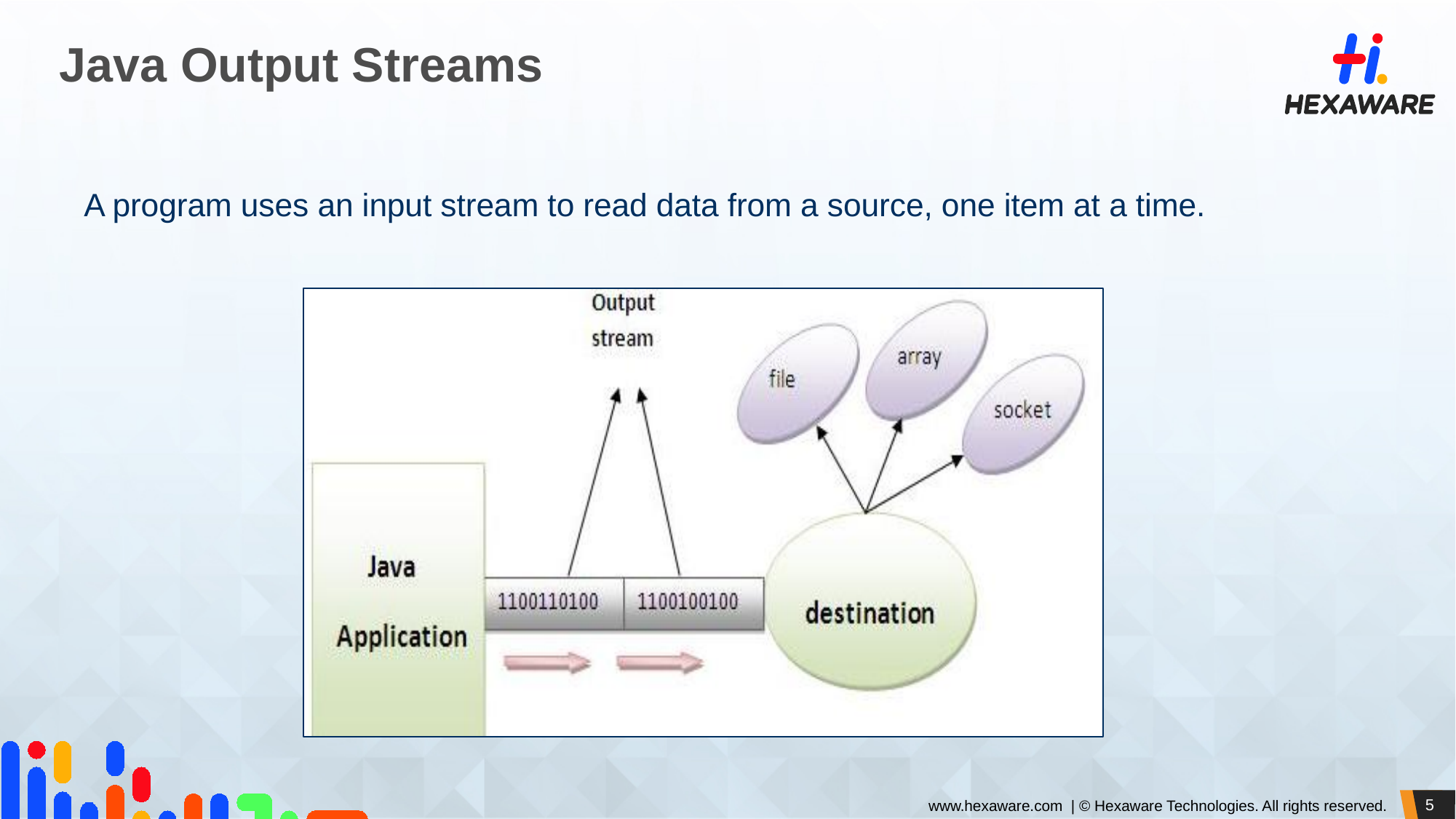

# Java Output Streams
A program uses an input stream to read data from a source, one item at a time.